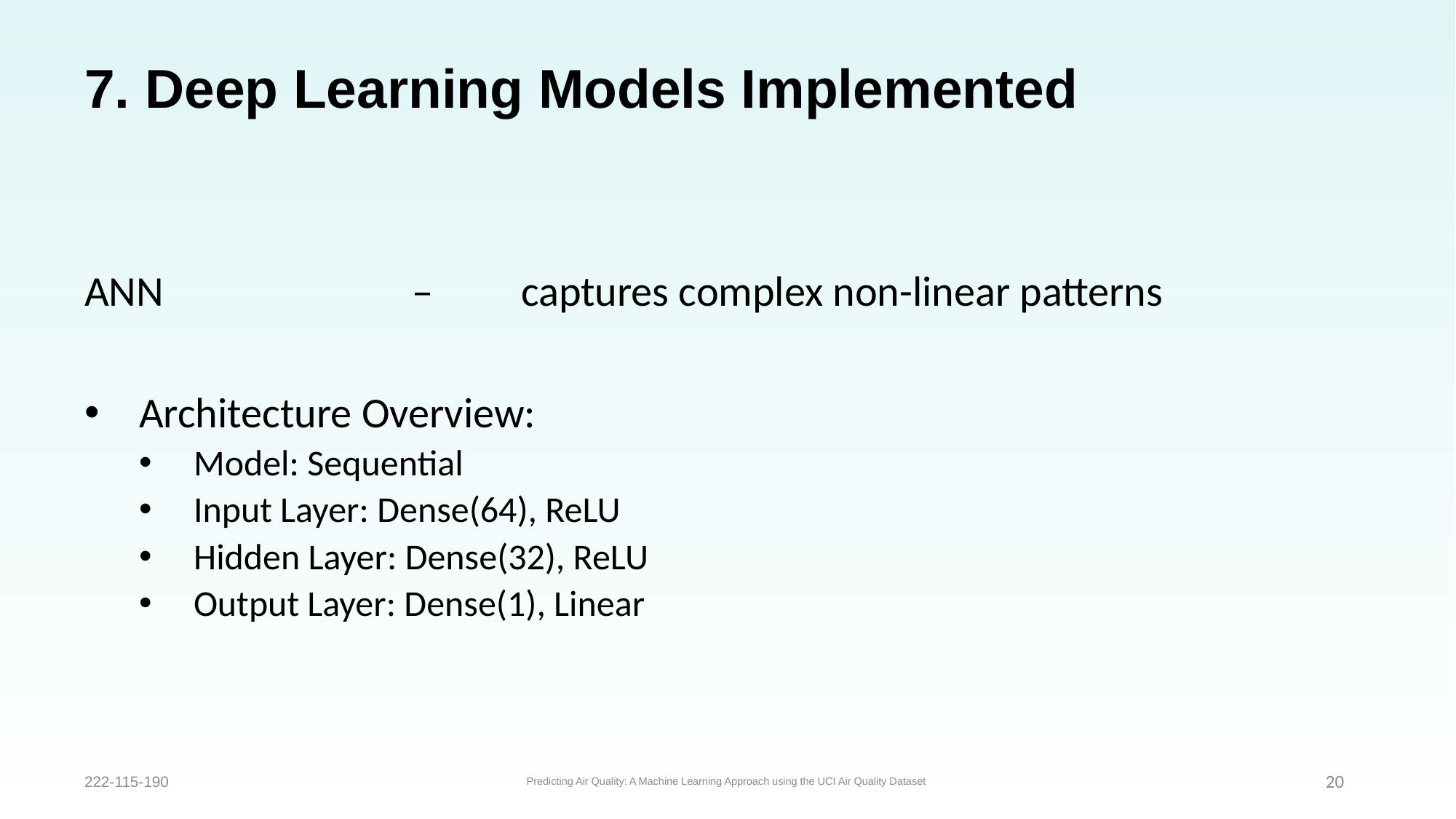

# 7. Deep Learning Models Implemented
ANN			– 	captures complex non-linear patterns

Architecture Overview:
Model: Sequential
Input Layer: Dense(64), ReLU
Hidden Layer: Dense(32), ReLU
Output Layer: Dense(1), Linear
222-115-190
Predicting Air Quality: A Machine Learning Approach using the UCI Air Quality Dataset
20